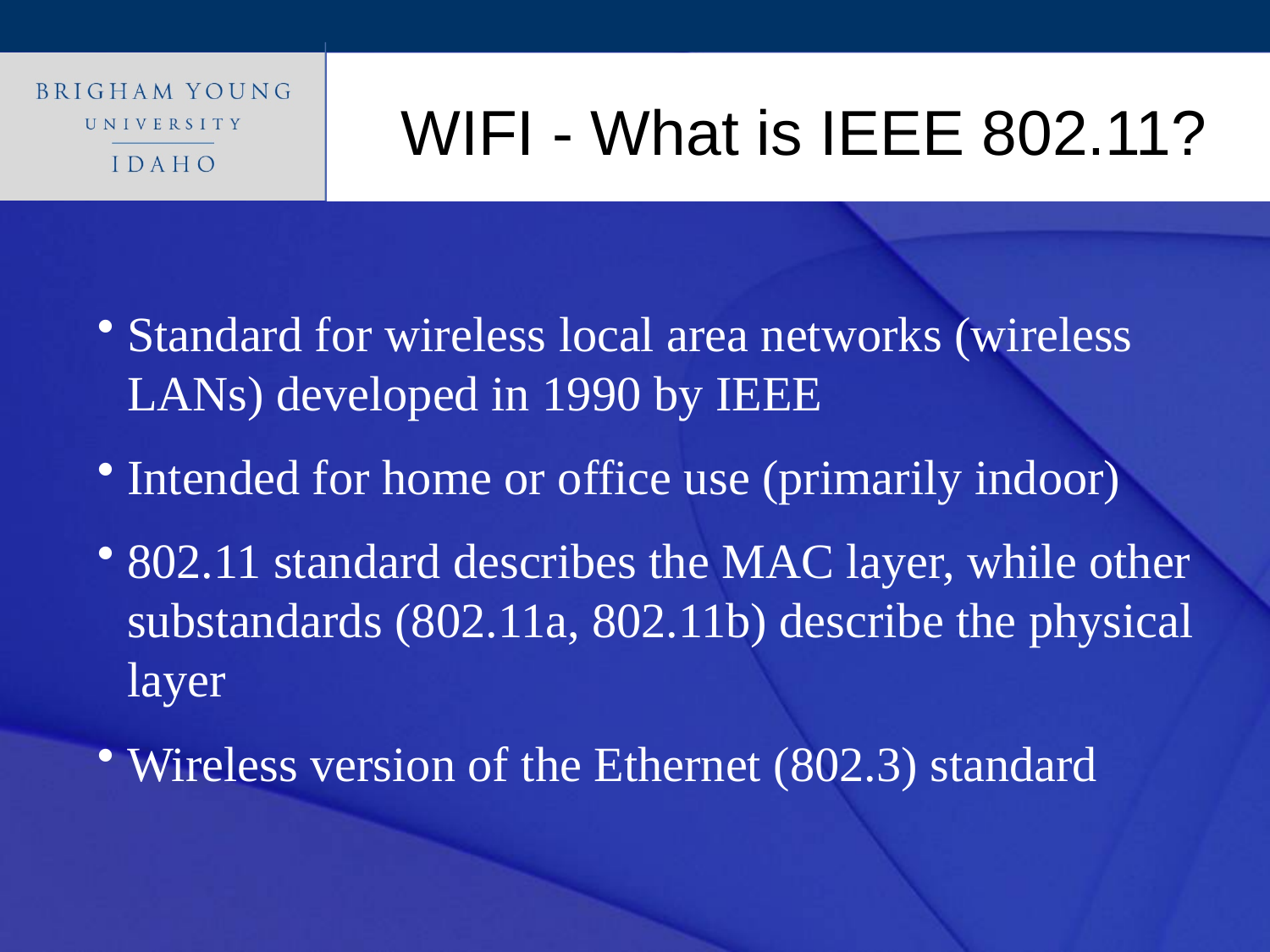

# WIFI - What is IEEE 802.11?
Standard for wireless local area networks (wireless LANs) developed in 1990 by IEEE
Intended for home or office use (primarily indoor)
802.11 standard describes the MAC layer, while other substandards (802.11a, 802.11b) describe the physical layer
Wireless version of the Ethernet (802.3) standard